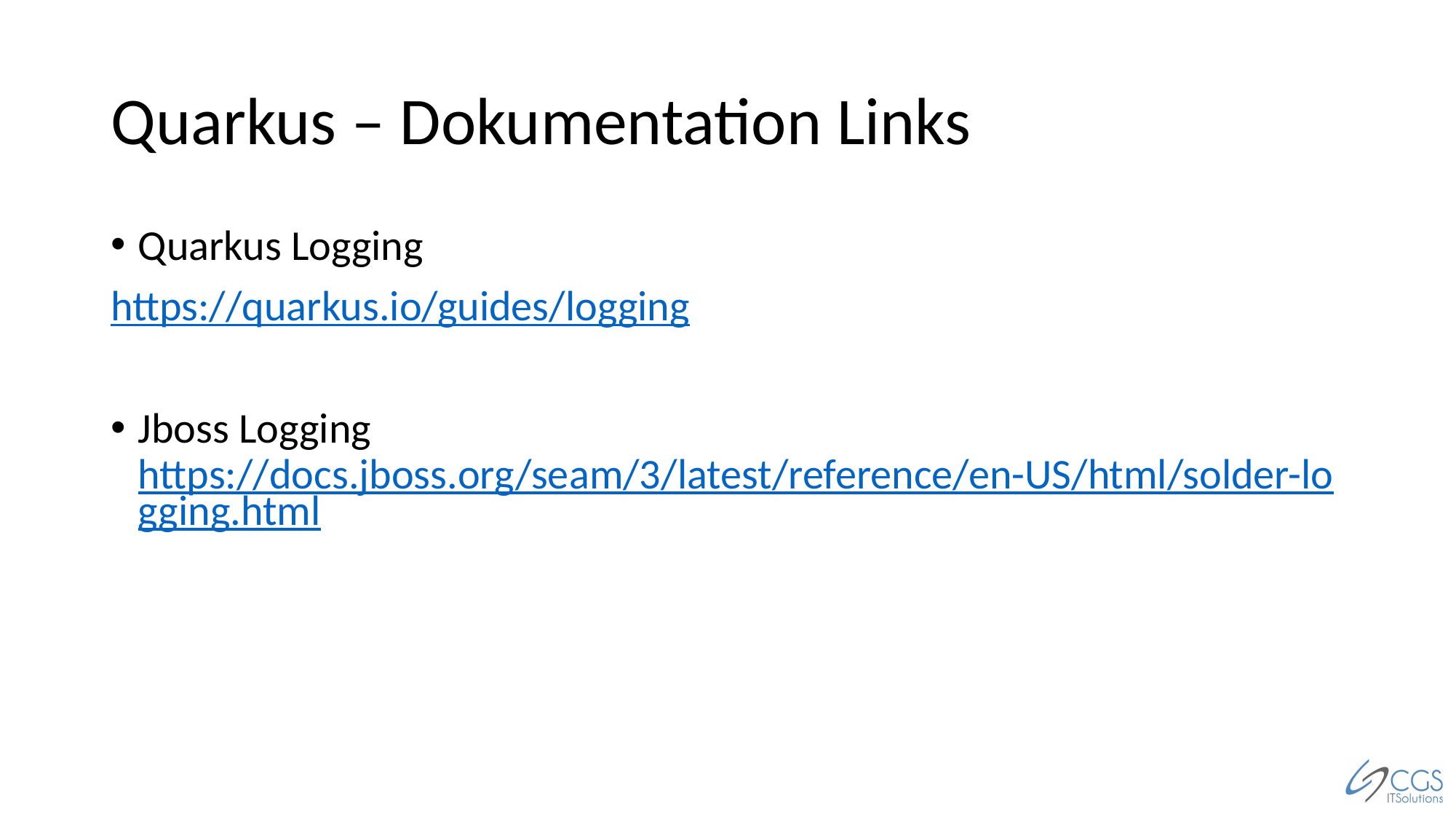

# Quarkus – Dokumentation Links
Quarkus Logging
https://quarkus.io/guides/logging

Jboss Logging
https://docs.jboss.org/seam/3/latest/reference/en-US/html/solder-logging.html